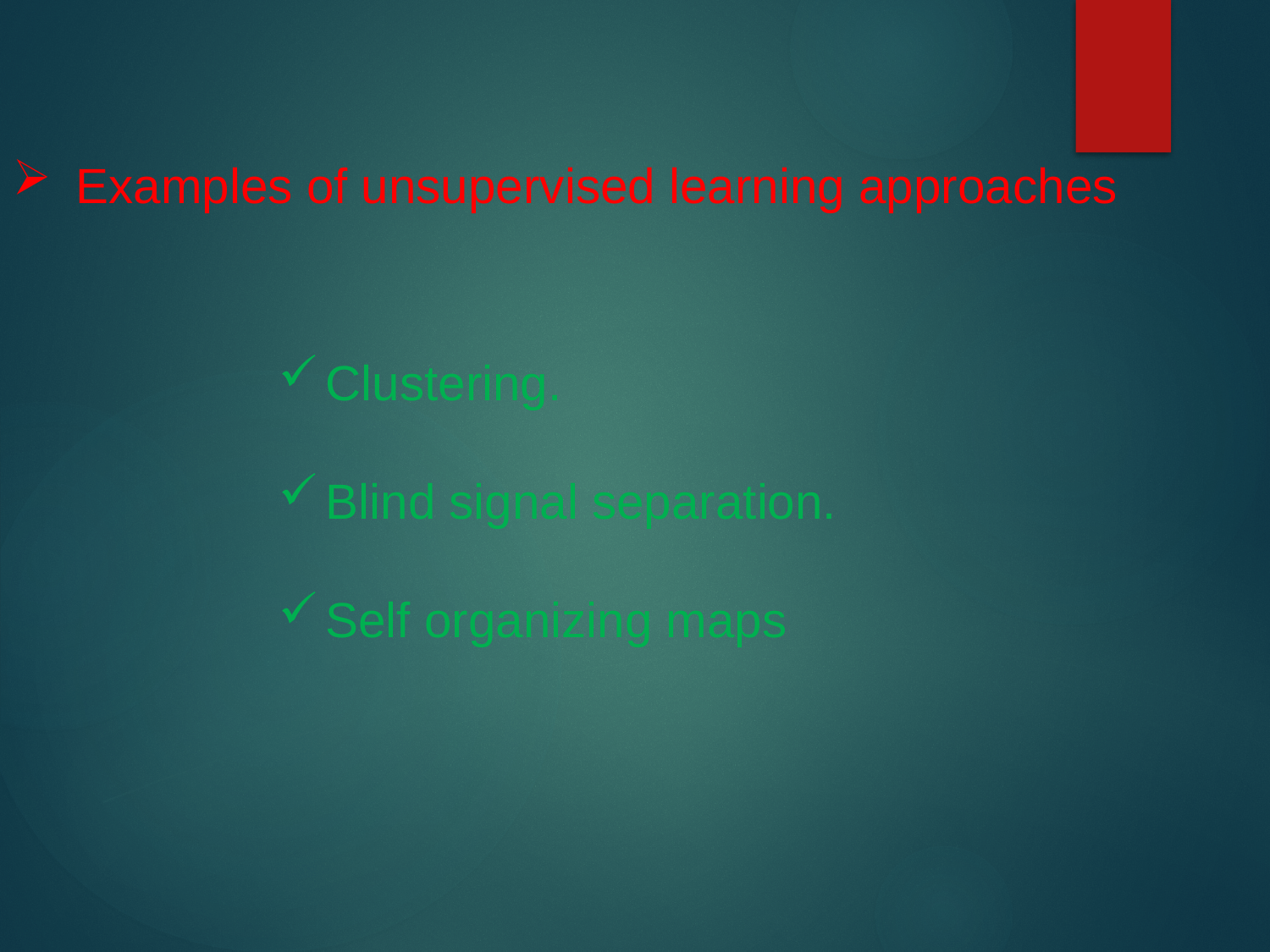

Examples of unsupervised learning approaches

Clustering.

Blind signal separation.

Self organizing maps